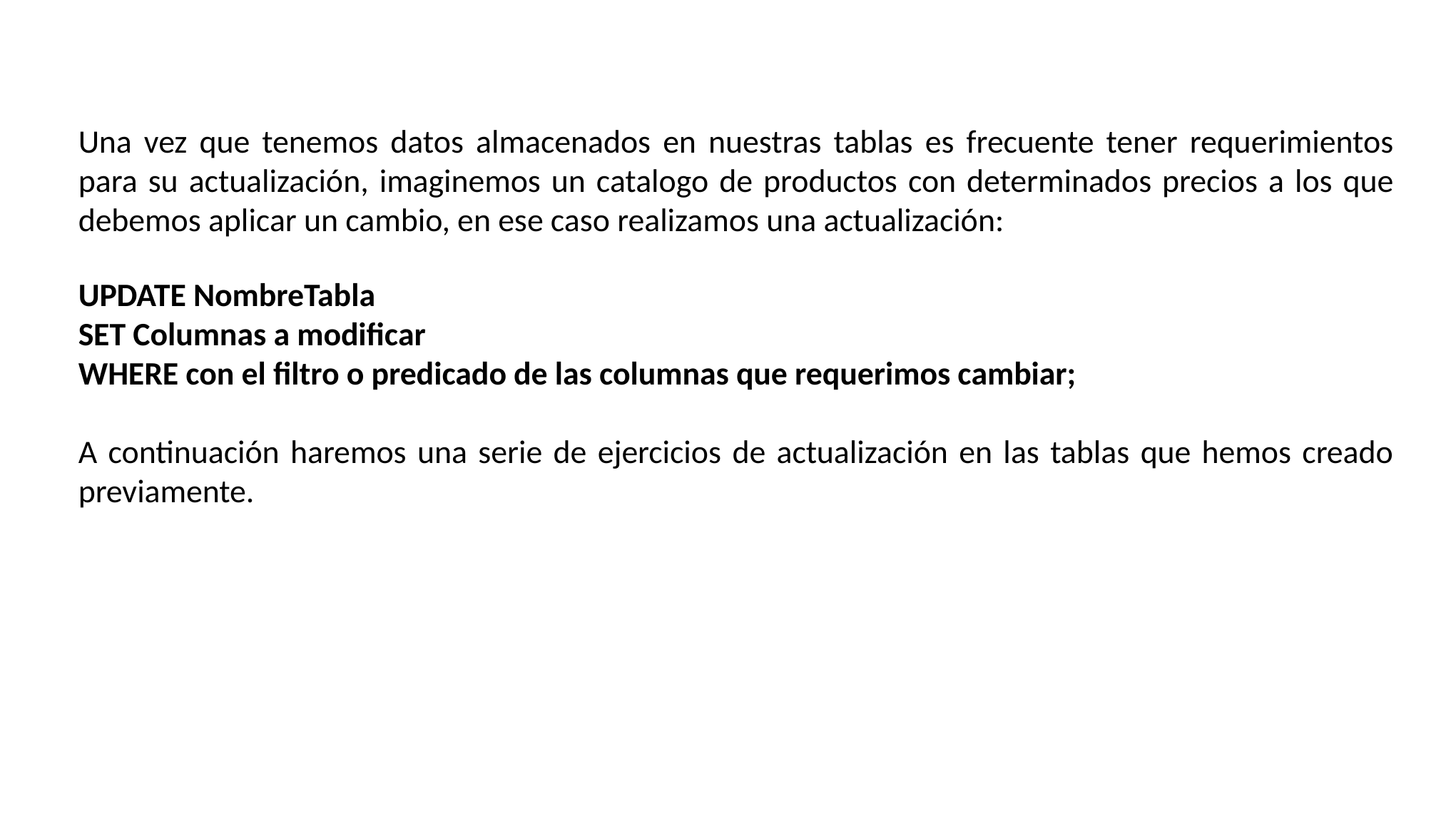

Una vez que tenemos datos almacenados en nuestras tablas es frecuente tener requerimientos para su actualización, imaginemos un catalogo de productos con determinados precios a los que debemos aplicar un cambio, en ese caso realizamos una actualización:

UPDATE NombreTabla
SET Columnas a modificar
WHERE con el filtro o predicado de las columnas que requerimos cambiar;

A continuación haremos una serie de ejercicios de actualización en las tablas que hemos creado previamente.